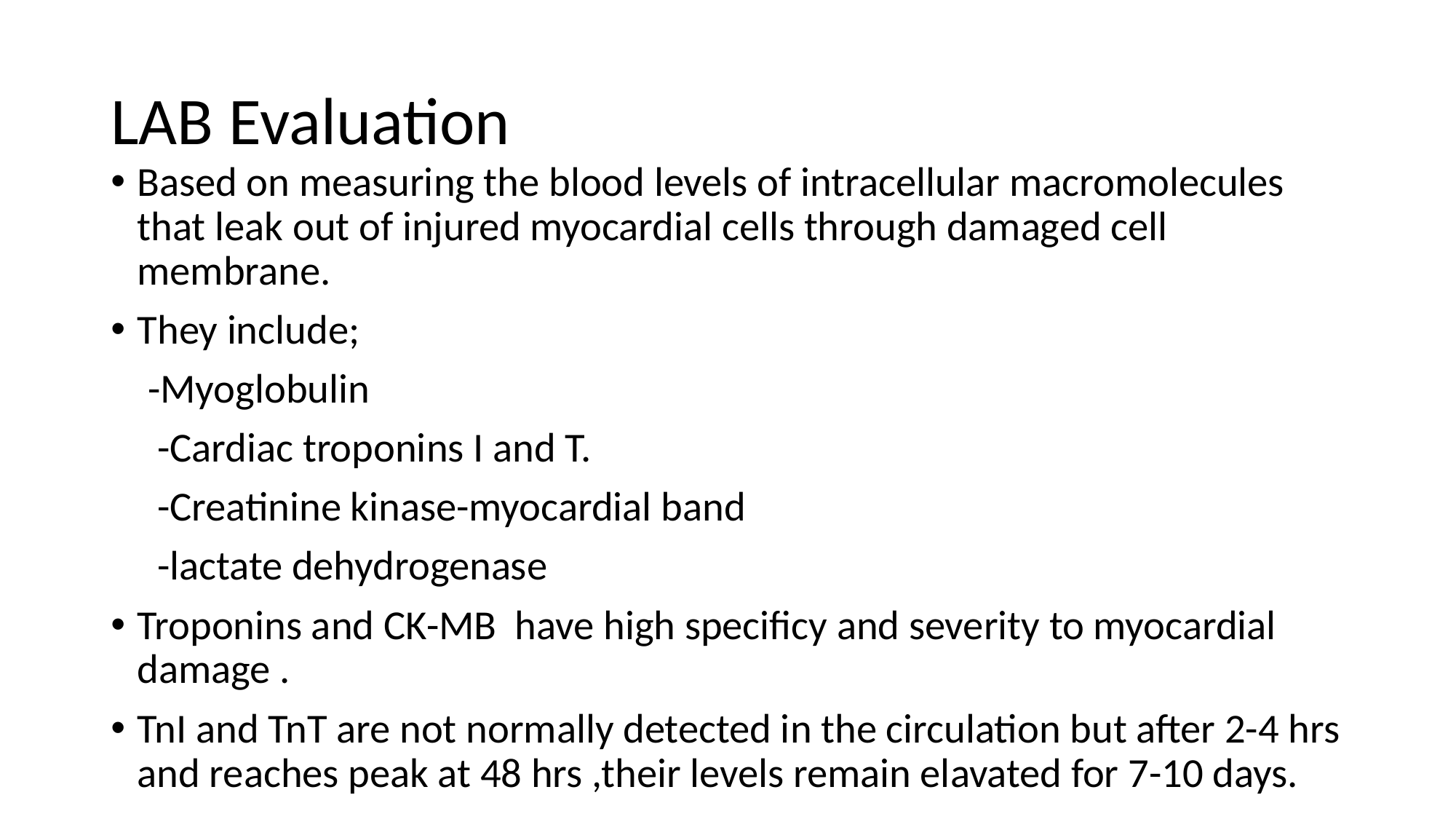

# LAB Evaluation
Based on measuring the blood levels of intracellular macromolecules that leak out of injured myocardial cells through damaged cell membrane.
They include;
    -Myoglobulin
     -Cardiac troponins I and T.
     -Creatinine kinase-myocardial band
     -lactate dehydrogenase
Troponins and CK-MB  have high specificy and severity to myocardial damage .
TnI and TnT are not normally detected in the circulation but after 2-4 hrs and reaches peak at 48 hrs ,their levels remain elavated for 7-10 days.